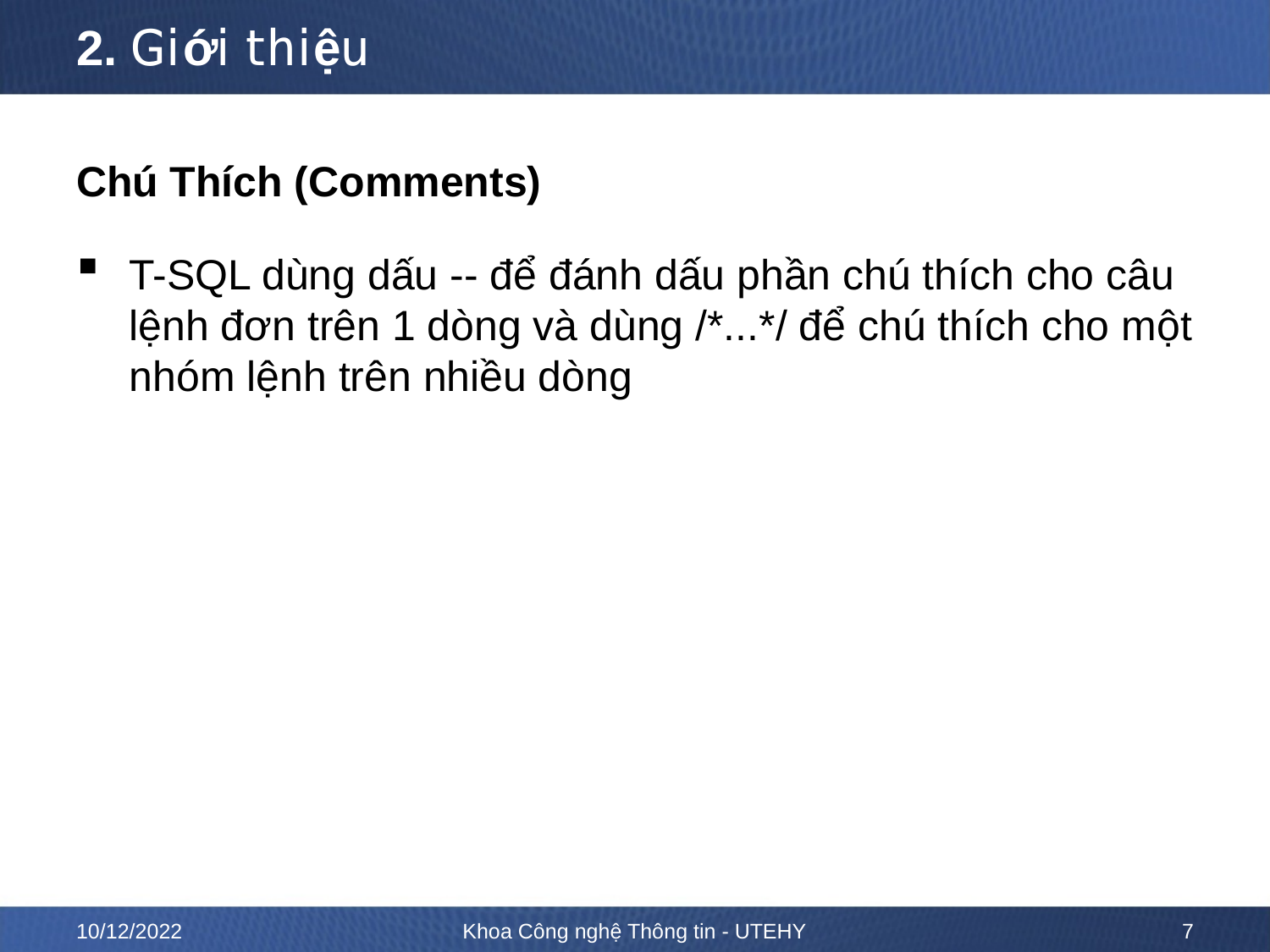

# 2. Giới thiệu
Chú Thích (Comments)
T-SQL dùng dấu -- để đánh dấu phần chú thích cho câu lệnh đơn trên 1 dòng và dùng /*...*/ để chú thích cho một nhóm lệnh trên nhiều dòng
10/12/2022
Khoa Công nghệ Thông tin - UTEHY
7